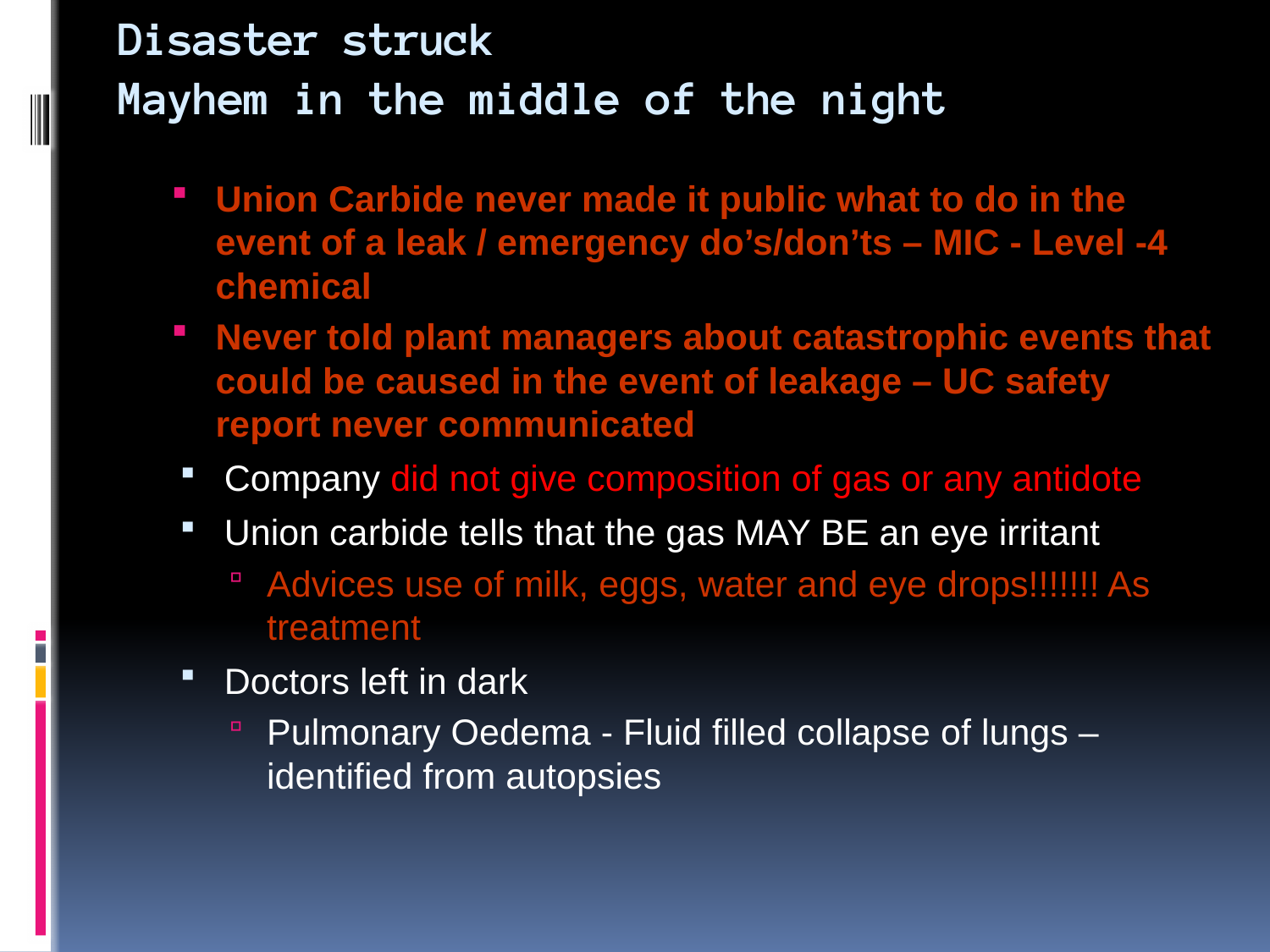

# Disaster struck Mayhem in the middle of the night
Union Carbide never made it public what to do in the event of a leak / emergency do’s/don’ts – MIC - Level -4 chemical
Never told plant managers about catastrophic events that could be caused in the event of leakage – UC safety report never communicated
Company did not give composition of gas or any antidote
Union carbide tells that the gas MAY BE an eye irritant
Advices use of milk, eggs, water and eye drops!!!!!!! As treatment
Doctors left in dark
Pulmonary Oedema - Fluid filled collapse of lungs – identified from autopsies